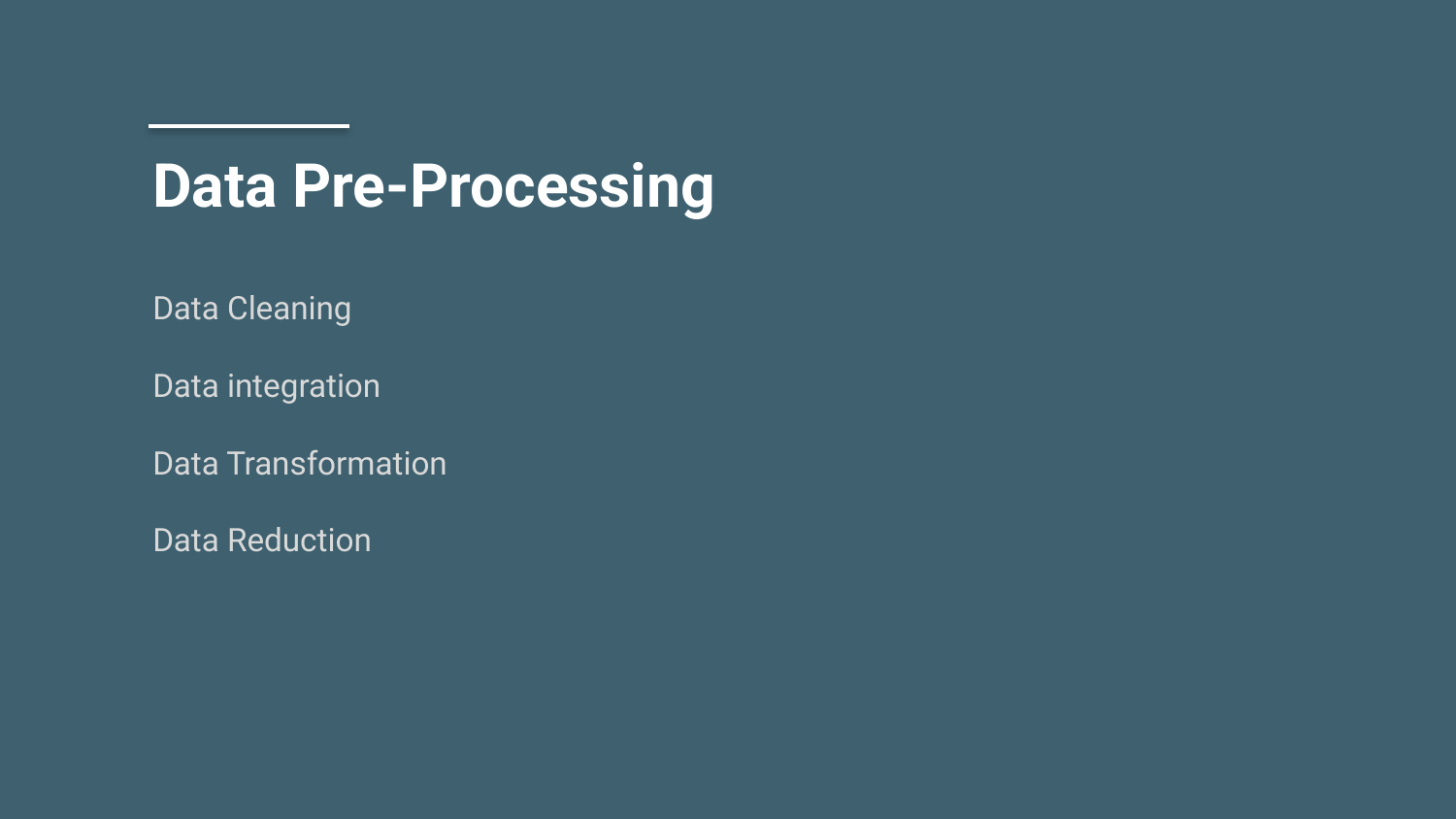

Data Pre-Processing
# Data Cleaning Data integration Data Transformation Data Reduction